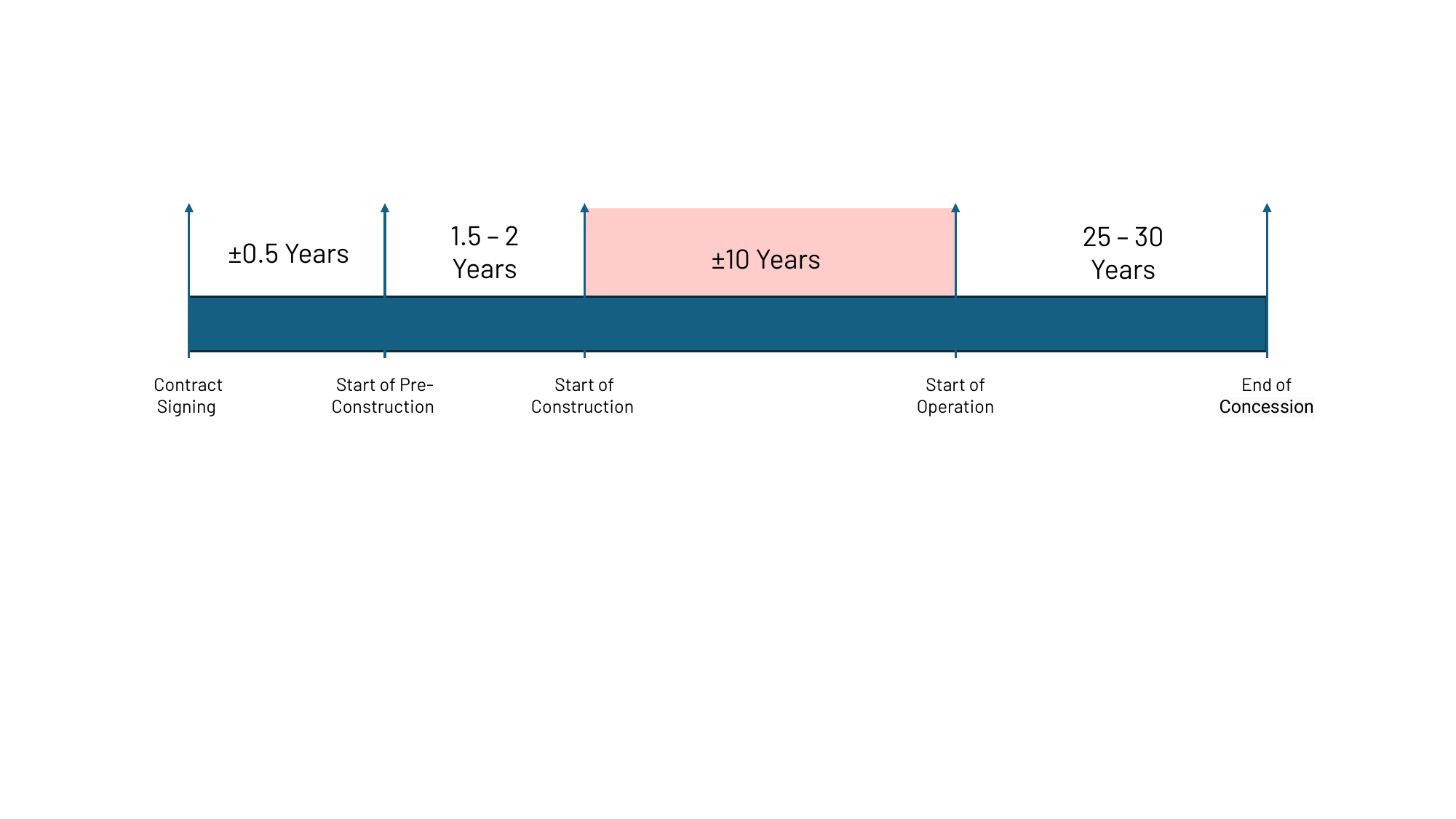

1.5 – 2
Years
25 – 30 Years
±0.5 Years
±10 Years

Contract Signing
Start of Pre-Construction
Start of Construction
Start of Operation
End of Concession